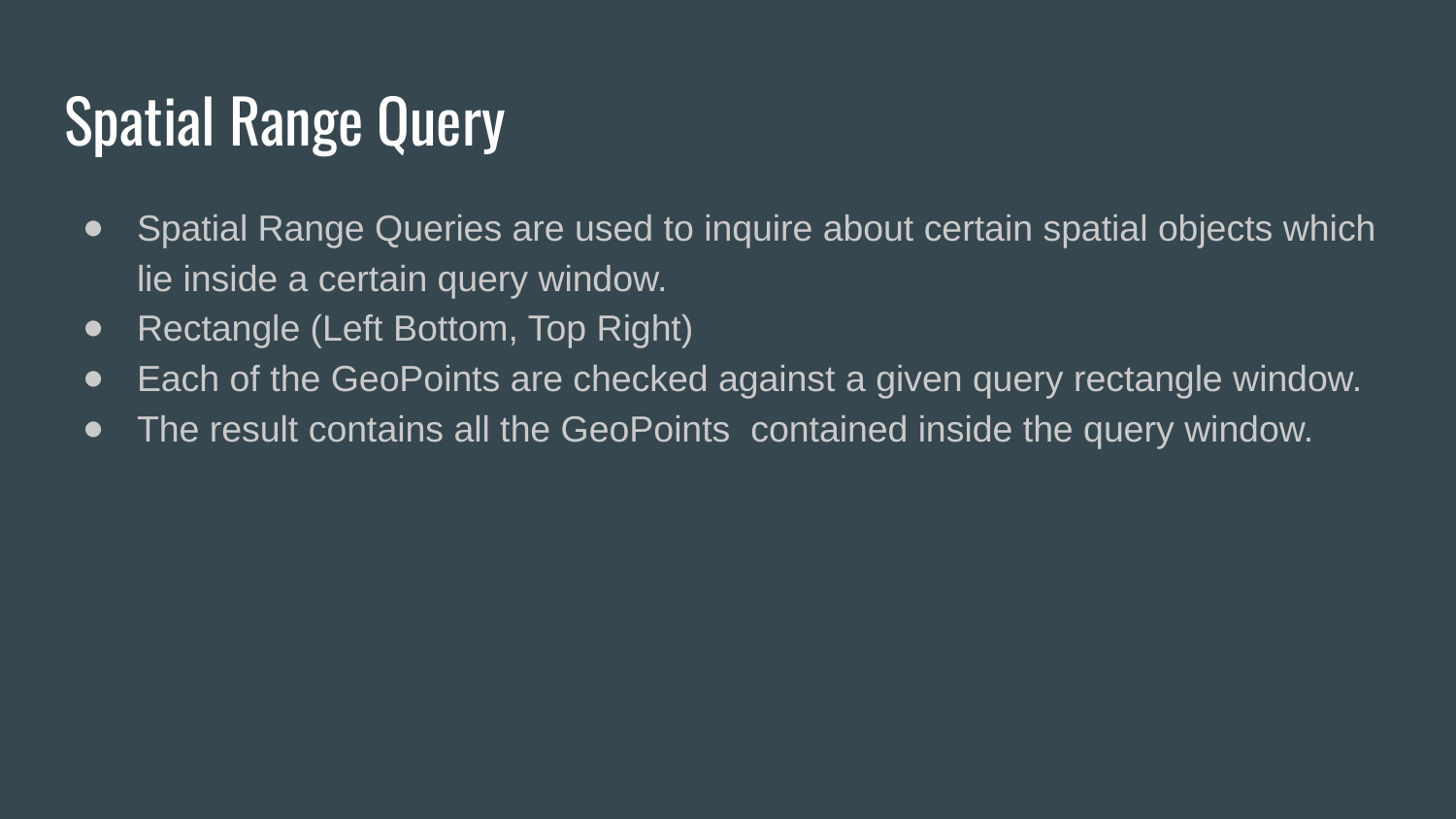

# Spatial Range Query
Spatial Range Queries are used to inquire about certain spatial objects which lie inside a certain query window.
Rectangle (Left Bottom, Top Right)
Each of the GeoPoints are checked against a given query rectangle window.
The result contains all the GeoPoints  contained inside the query window.